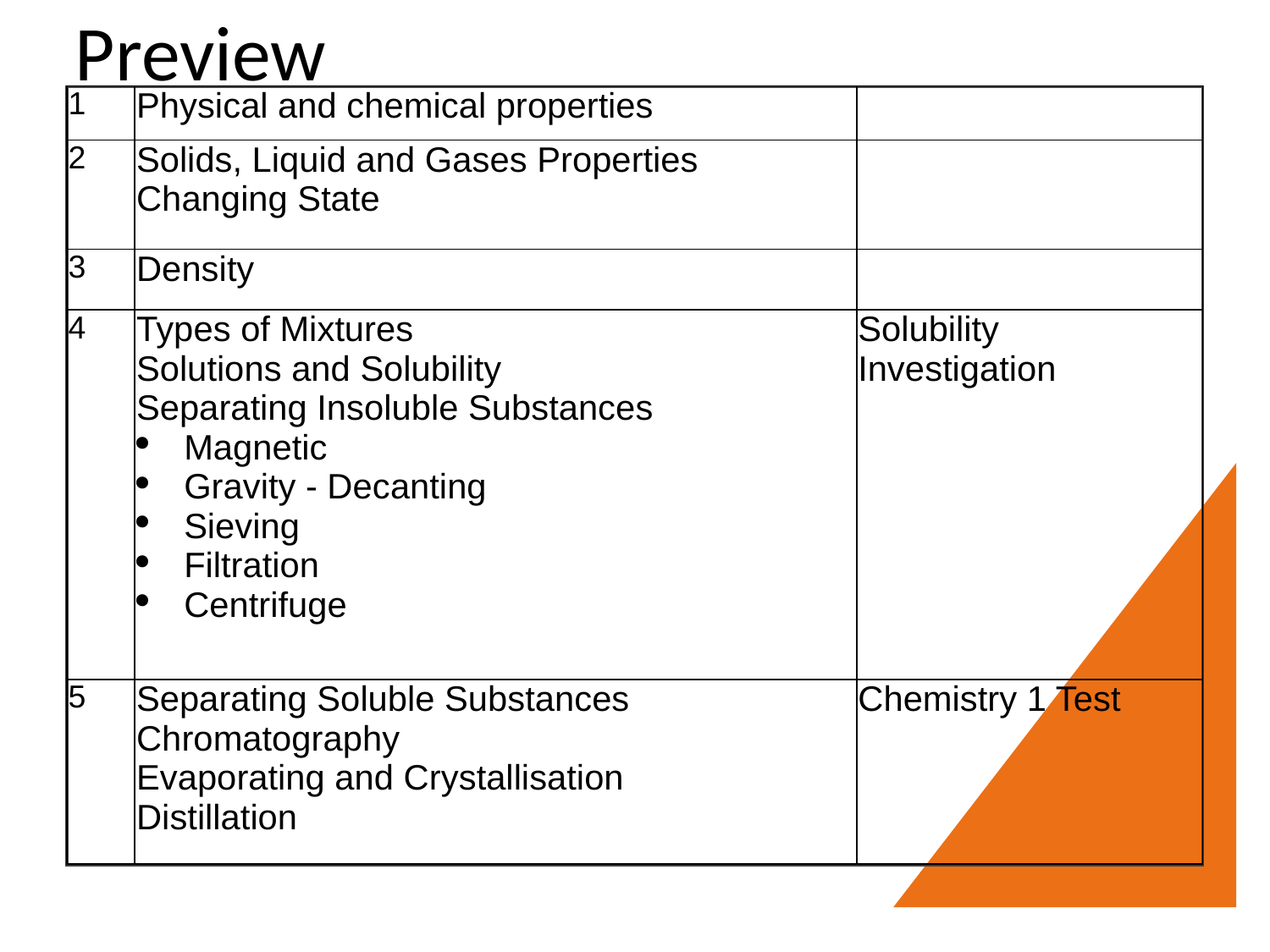

# Preview
| 1 | Physical and chemical properties |  |
| --- | --- | --- |
| 2 | Solids, Liquid and Gases Properties Changing State |  |
| 3 | Density |  |
| 4 | Types of Mixtures Solutions and Solubility Separating Insoluble Substances Magnetic Gravity - Decanting Sieving Filtration Centrifuge | Solubility Investigation |
| 5 | Separating Soluble Substances Chromatography Evaporating and Crystallisation Distillation | Chemistry 1 Test |